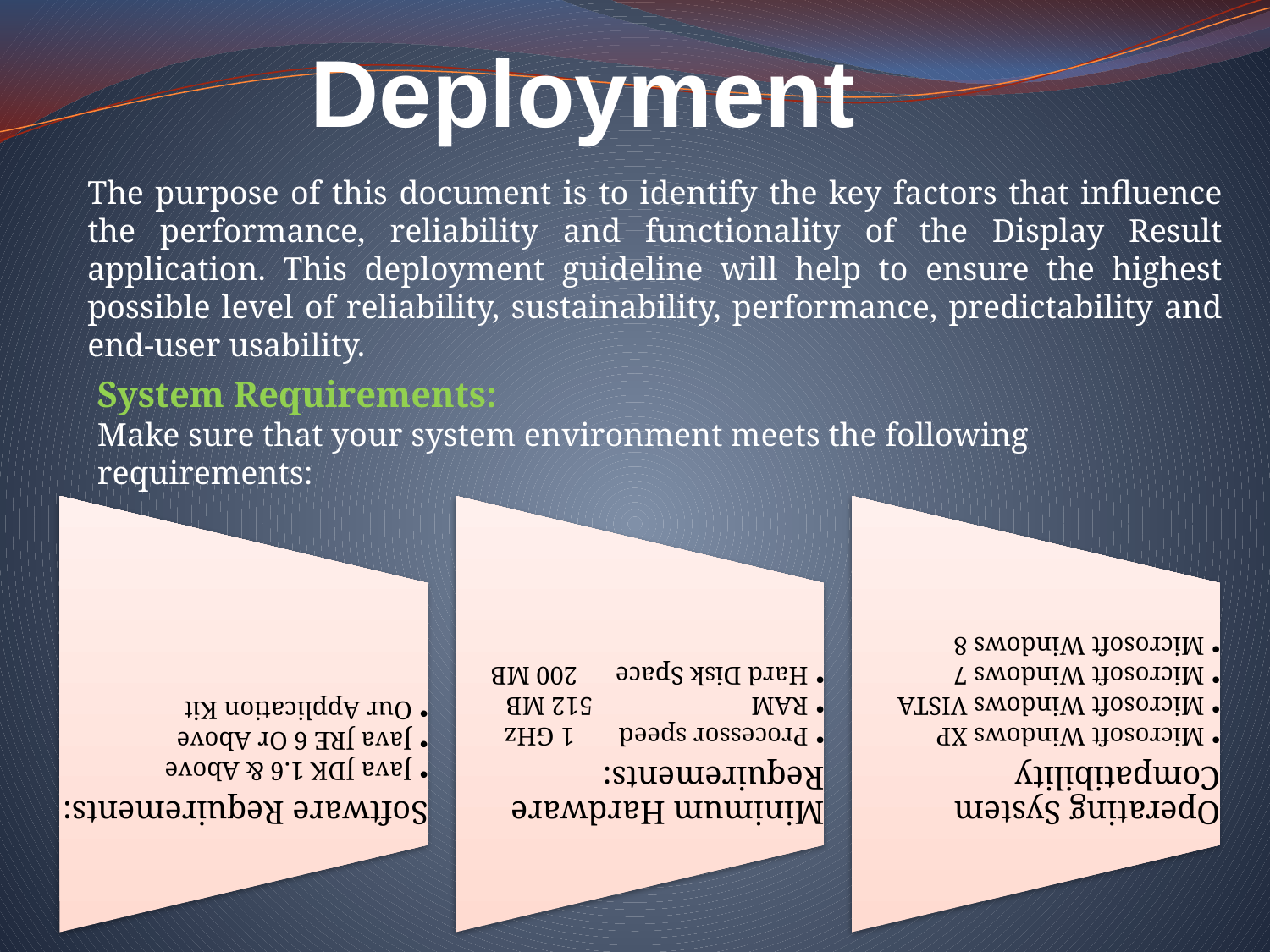

Deployment
The purpose of this document is to identify the key factors that influence the performance, reliability and functionality of the Display Result application. This deployment guideline will help to ensure the highest possible level of reliability, sustainability, performance, predictability and end-user usability.
System Requirements:
Make sure that your system environment meets the following requirements:

Software Requirements:
Java JDK 1.6 & Above
Java JRE 6 Or Above
Our Application Kit
Minimum Hardware Requirements:
Processor speed       1 GHz
RAM                         512 MB
Hard Disk Space      200 MB
Operating System Compatibility
Microsoft Windows XP
Microsoft Windows VISTA
Microsoft Windows 7
Microsoft Windows 8